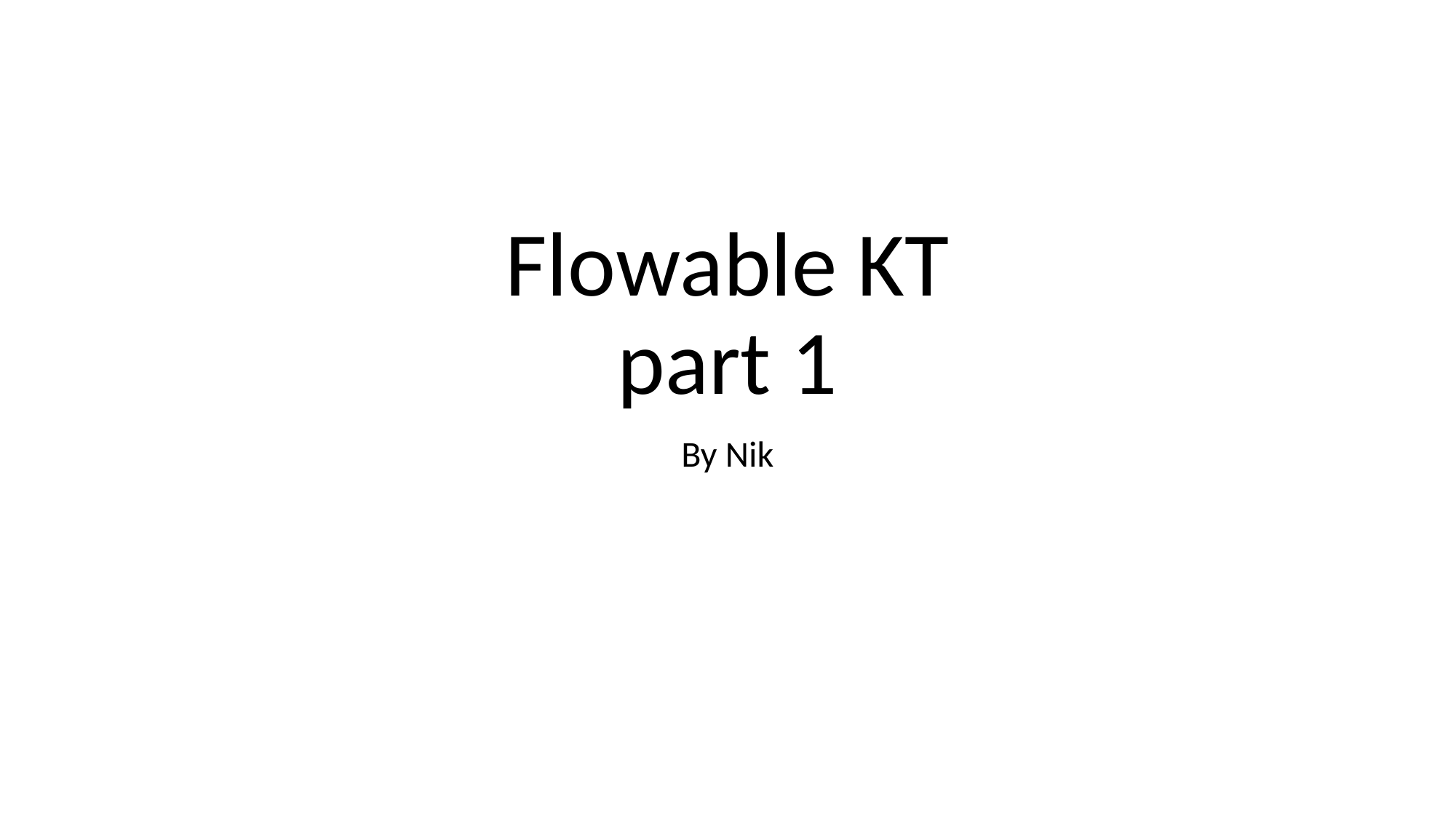

# Flowable KT part 1
By Nik